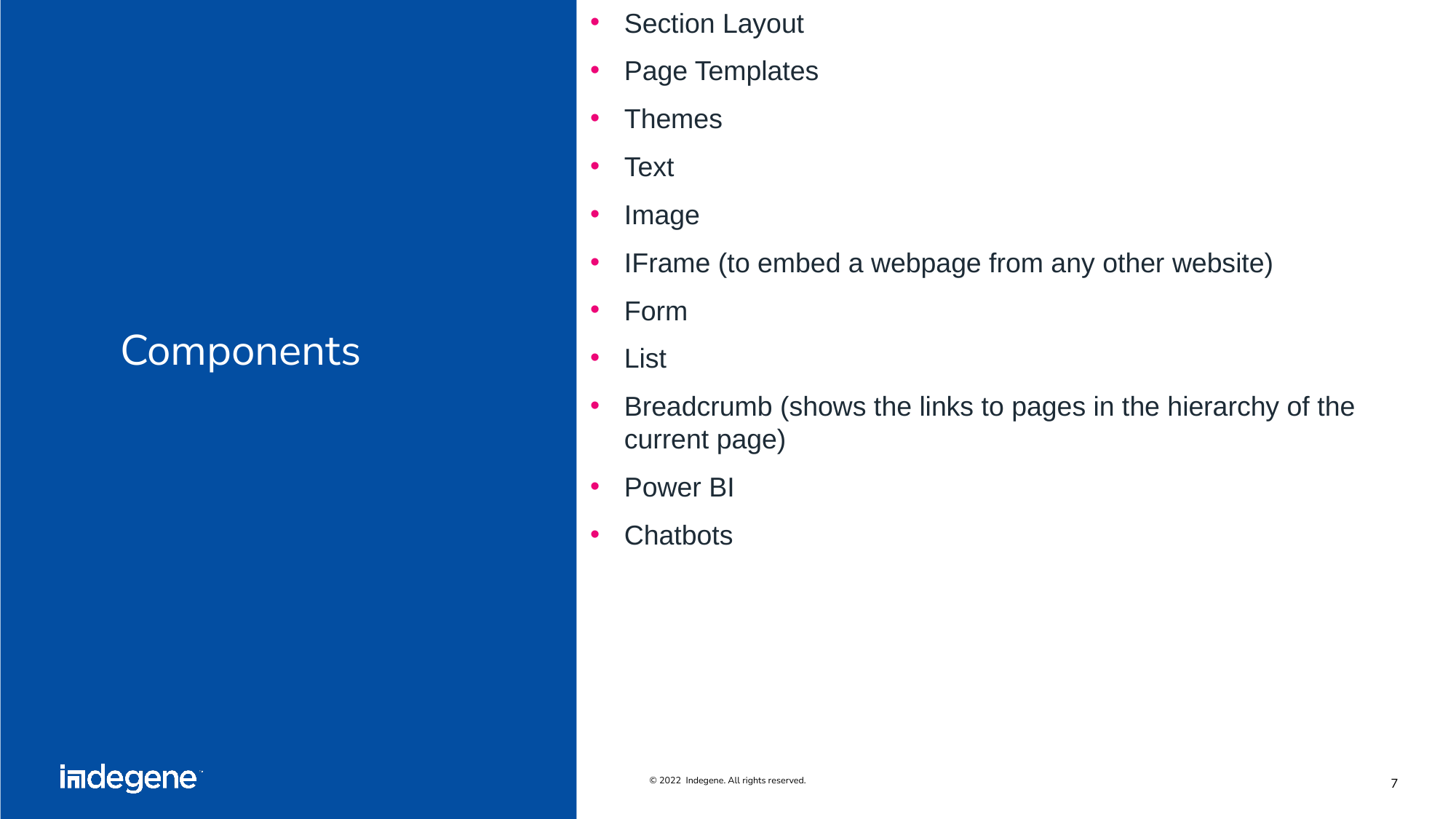

Section Layout
Page Templates
Themes
Text
Image
IFrame (to embed a webpage from any other website)
Form
List
Breadcrumb (shows the links to pages in the hierarchy of the current page)
Power BI
Chatbots
# Components
© 2022  Indegene. All rights reserved.
7